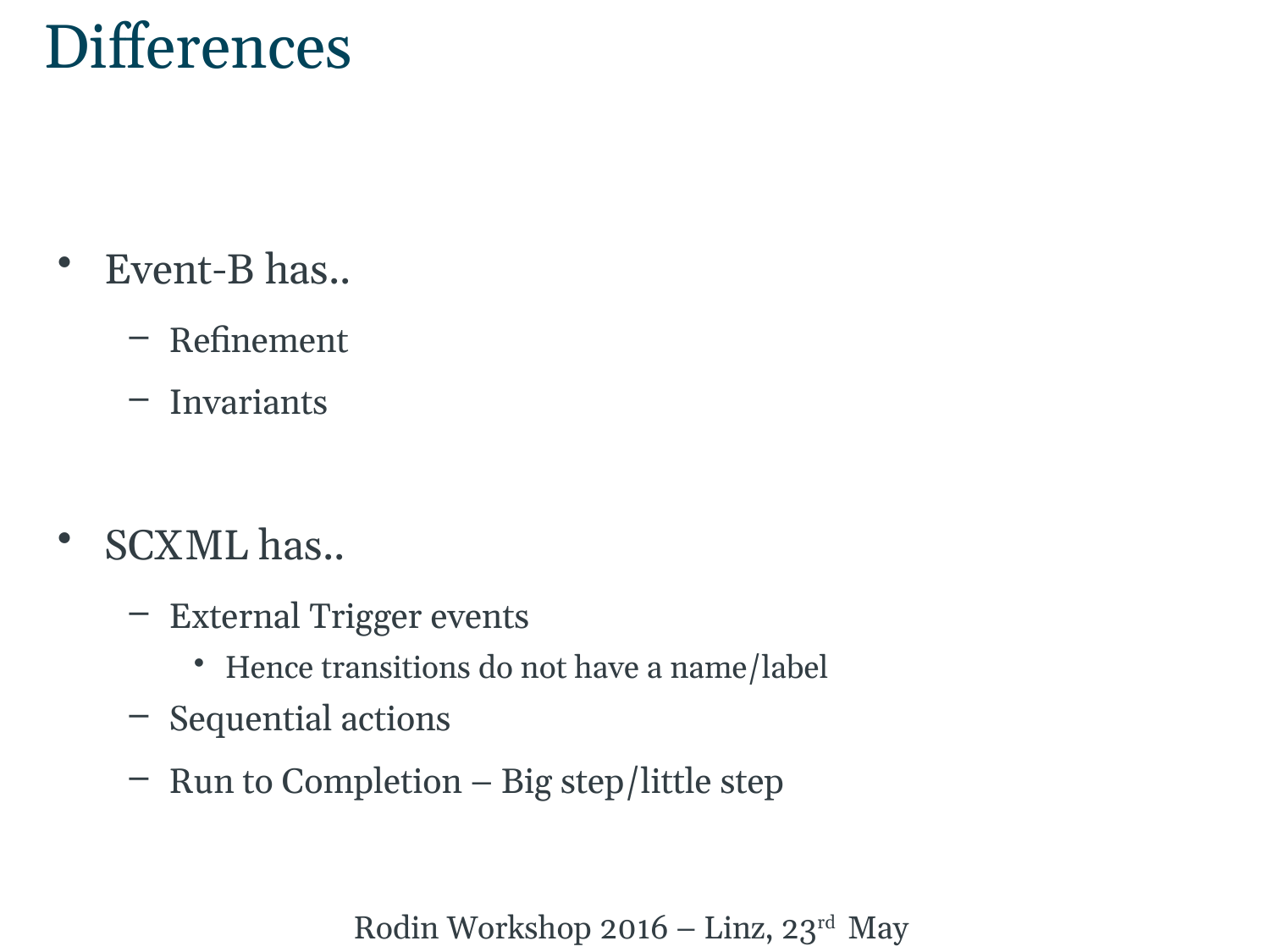

# Differences
Event-B has..
Refinement
Invariants

SCXML has..
External Trigger events
Hence transitions do not have a name/label
Sequential actions
Run to Completion – Big step/little step